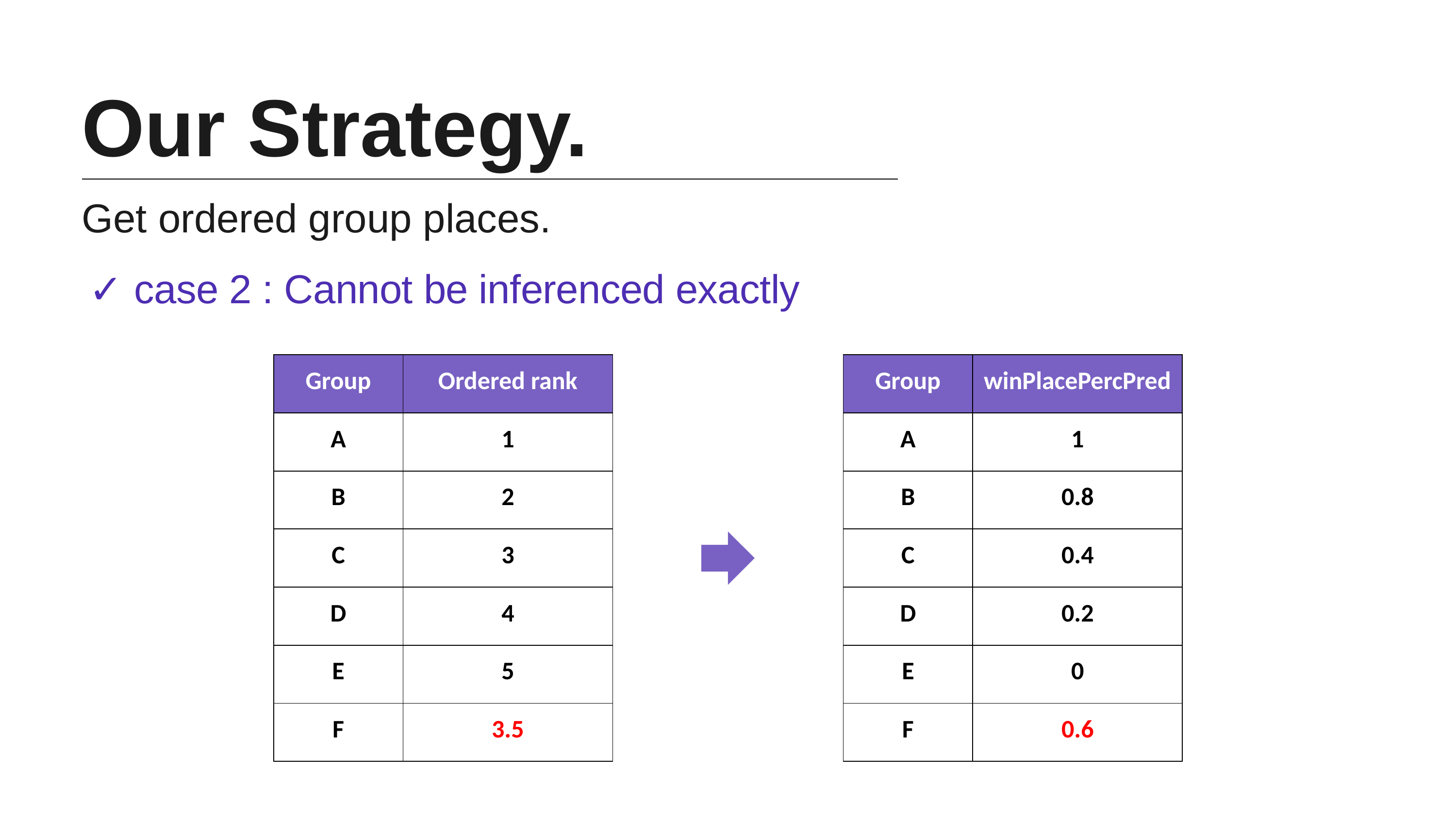

Our Strategy.
Get ordered group places.
✓ case 2 : Cannot be inferenced exactly
| Group | Ordered rank |
| --- | --- |
| A | 1 |
| B | 2 |
| C | 3 |
| D | 4 |
| E | 5 |
| F | 3.5 |
| Group | winPlacePercPred |
| --- | --- |
| A | 1 |
| B | 0.8 |
| C | 0.4 |
| D | 0.2 |
| E | 0 |
| F | 0.6 |